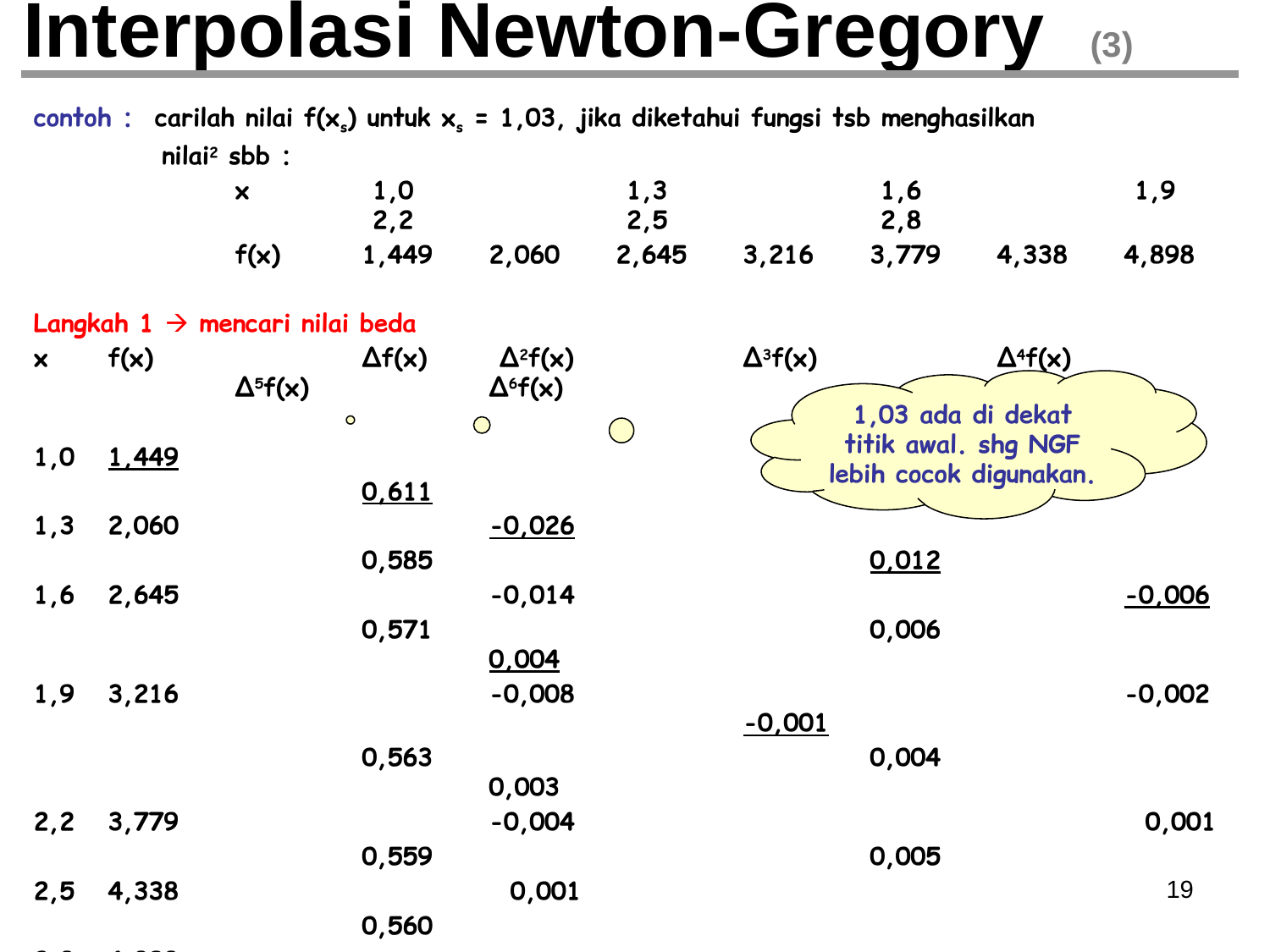

# Interpolasi Newton-Gregory     (3)
contoh :  carilah nilai f(xs) untuk xs = 1,03, jika diketahui fungsi tsb menghasilkan
	     nilai2 sbb :
		x	 1,0	 	 1,3	 	 1,6	 	 1,9	 	 2,2	 	 2,5		 2,8
		f(x)	1,449	2,060	2,645	3,216	3,779	4,338	4,898

Langkah 1 🡪 mencari nilai beda
x	f(x)		∆f(x)	 ∆2f(x)	 	∆3f(x)	 	∆4f(x)	 	∆5f(x)		∆6f(x)

1,0	1,449
			0,611
1,3	2,060			-0,026
			0,585				0,012
1,6	2,645			-0,014					-0,006
			0,571				0,006					0,004
1,9	3,216			-0,008					-0,002					-0,001
			0,563				0,004					0,003
2,2	3,779			-0,004					  0,001
			0,559				0,005
2,5	4,338			  0,001
			0,560
2,8	4,898
1,03 ada di dekat titik awal. shg NGF lebih cocok digunakan.
19